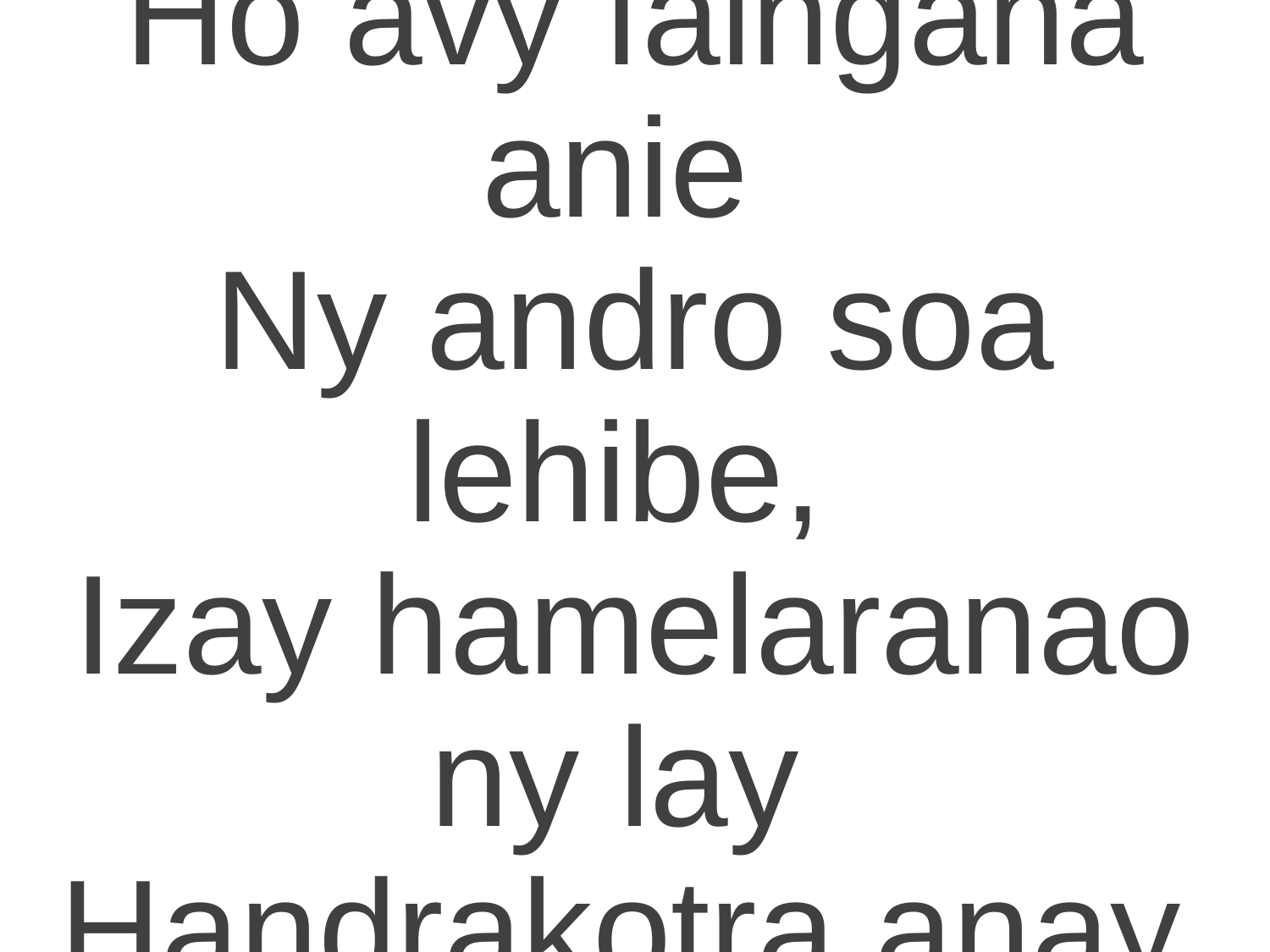

Ho avy faingana anie
Ny andro soa lehibe,
Izay hamelaranao ny lay
Handrakotra anay.